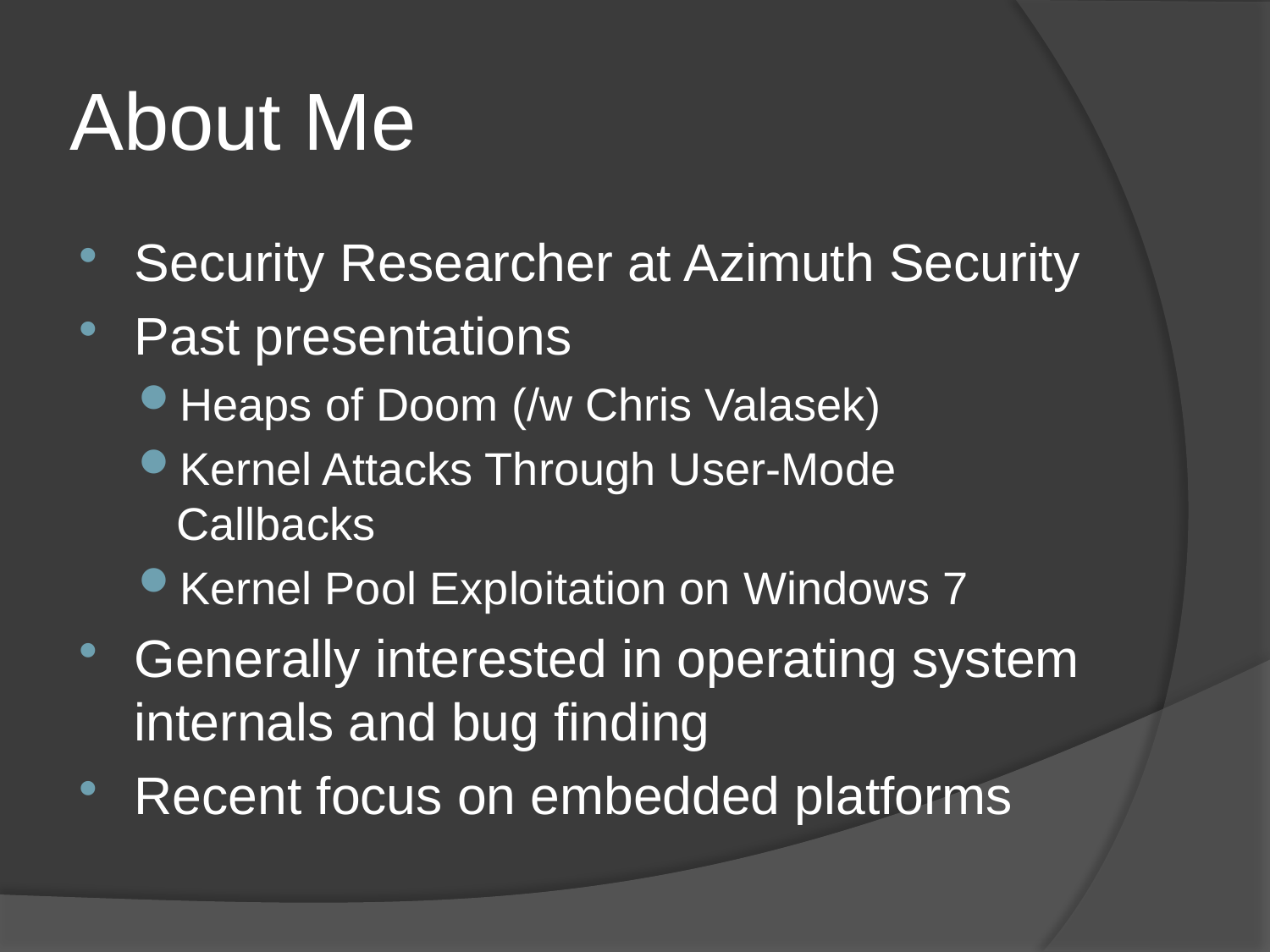

# About Me
Security Researcher at Azimuth Security
Past presentations
Heaps of Doom (/w Chris Valasek)
Kernel Attacks Through User-Mode Callbacks
Kernel Pool Exploitation on Windows 7
Generally interested in operating system internals and bug finding
Recent focus on embedded platforms